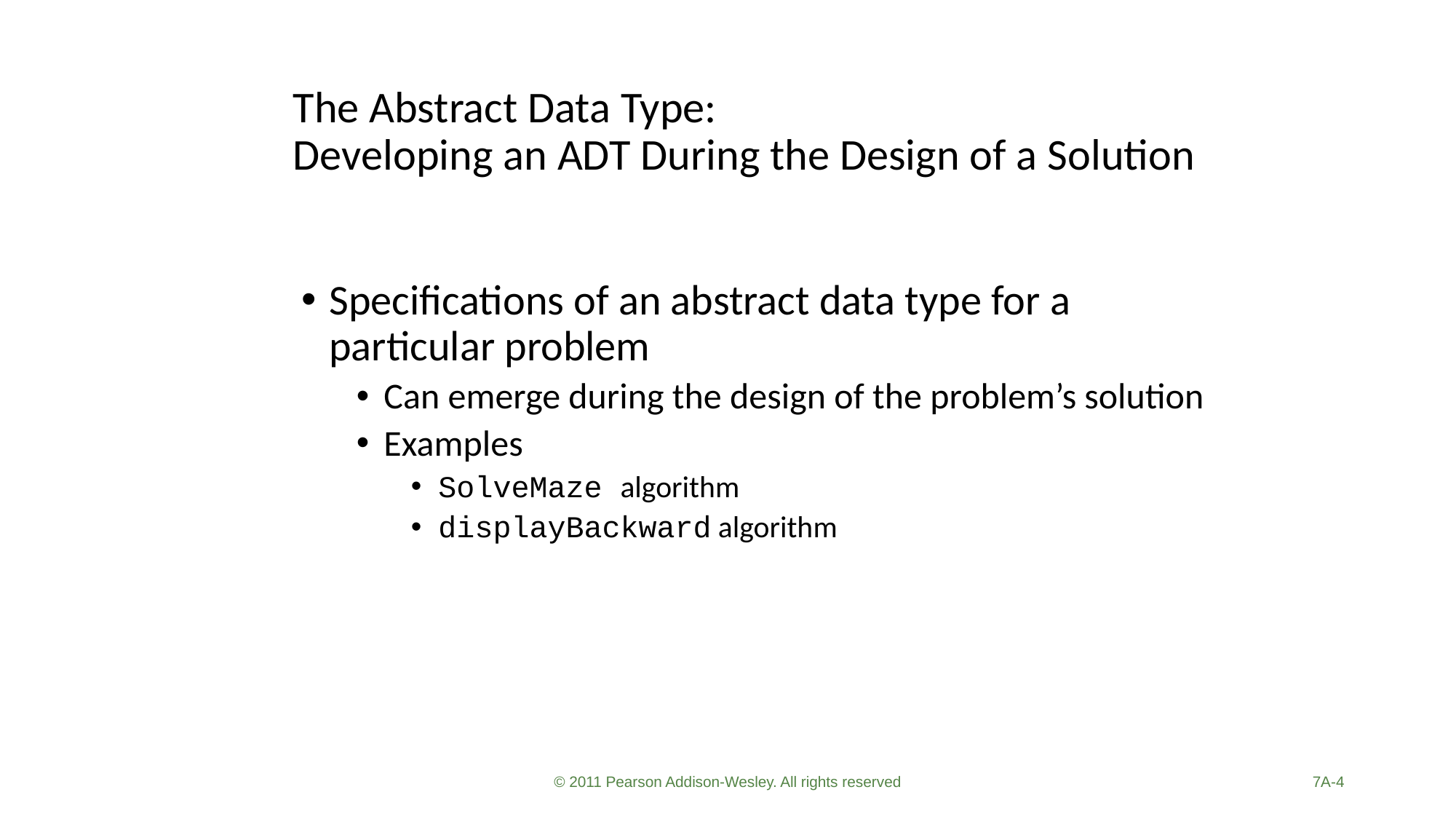

# The Abstract Data Type: Developing an ADT During the Design of a Solution
Specifications of an abstract data type for a particular problem
Can emerge during the design of the problem’s solution
Examples
SolveMaze algorithm
displayBackward algorithm
© 2011 Pearson Addison-Wesley. All rights reserved
7A-4